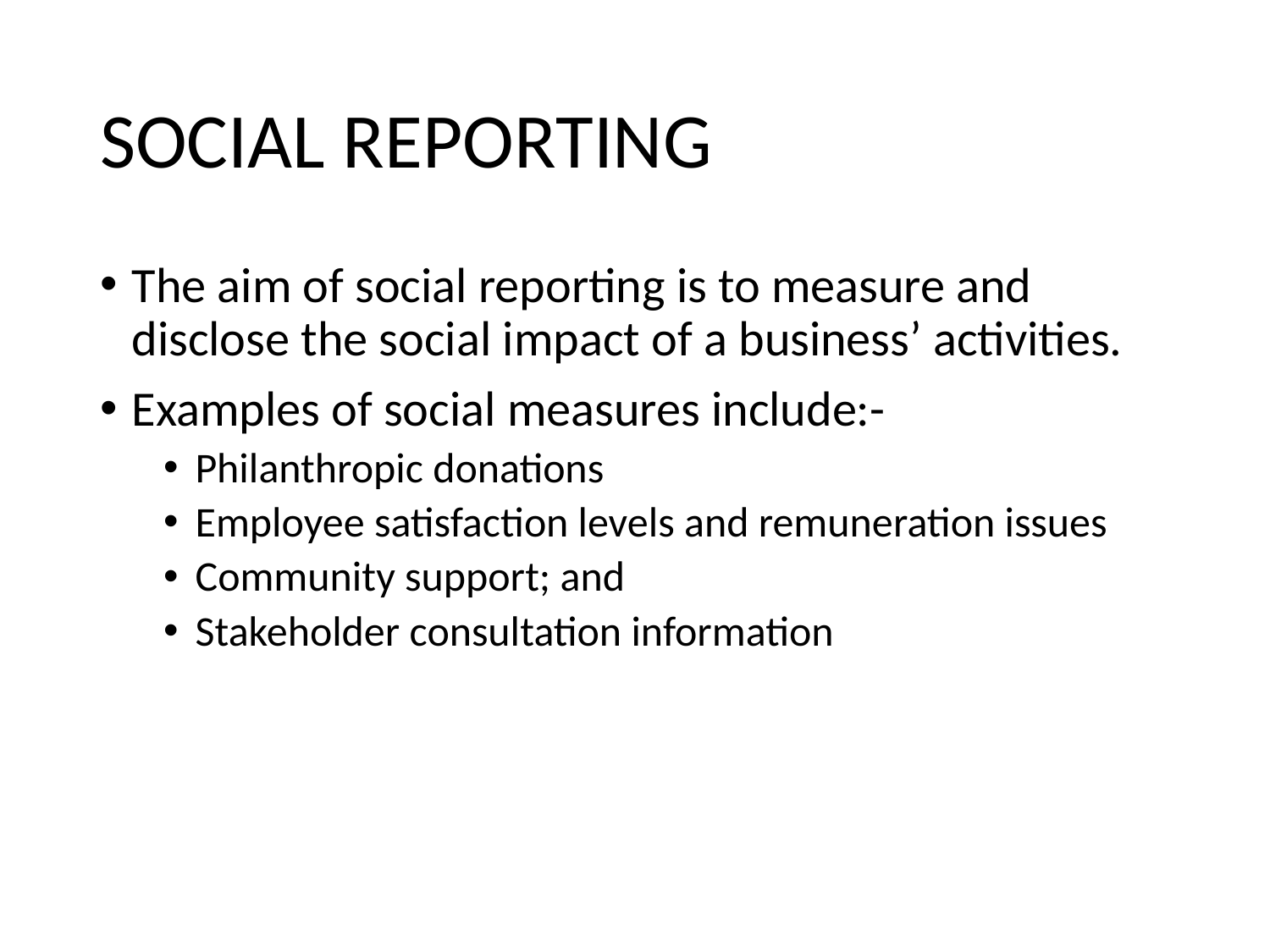

# SOCIAL REPORTING
The aim of social reporting is to measure and disclose the social impact of a business’ activities.
Examples of social measures include:-
Philanthropic donations
Employee satisfaction levels and remuneration issues
Community support; and
Stakeholder consultation information